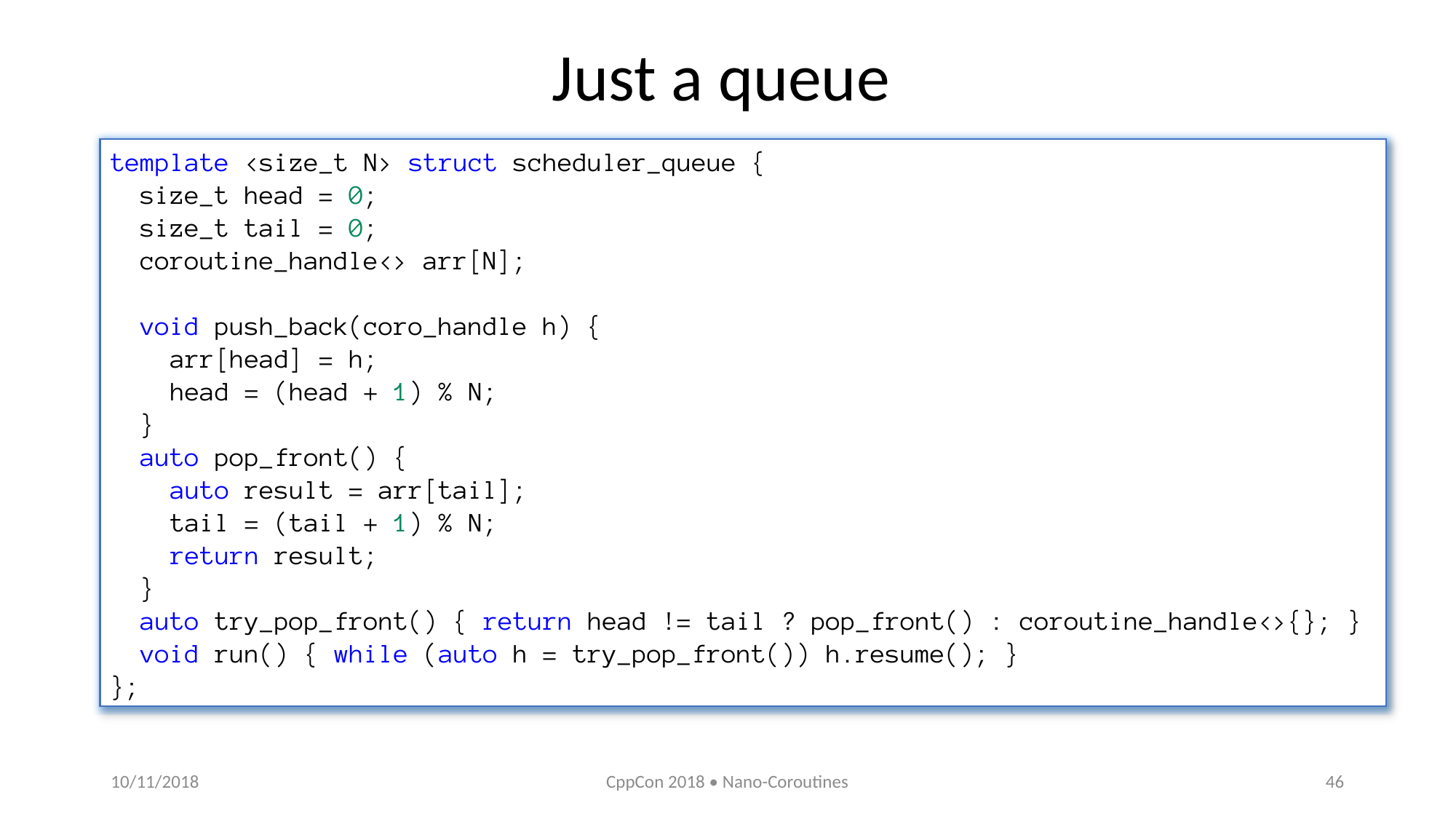

# Just a queue
template <size_t N> struct scheduler_queue {
  size_t head = 0;
  size_t tail = 0;
  coroutine_handle<> arr[N];
  void push_back(coro_handle h) {
    arr[head] = h;
    head = (head + 1) % N;
  }
  auto pop_front() {
    auto result = arr[tail];
    tail = (tail + 1) % N;
    return result;
  }
  auto try_pop_front() { return head != tail ? pop_front() : coroutine_handle<>{}; }
  void run() { while (auto h = try_pop_front()) h.resume(); }
};
10/11/2018
CppCon 2018 • Nano-Coroutines
46